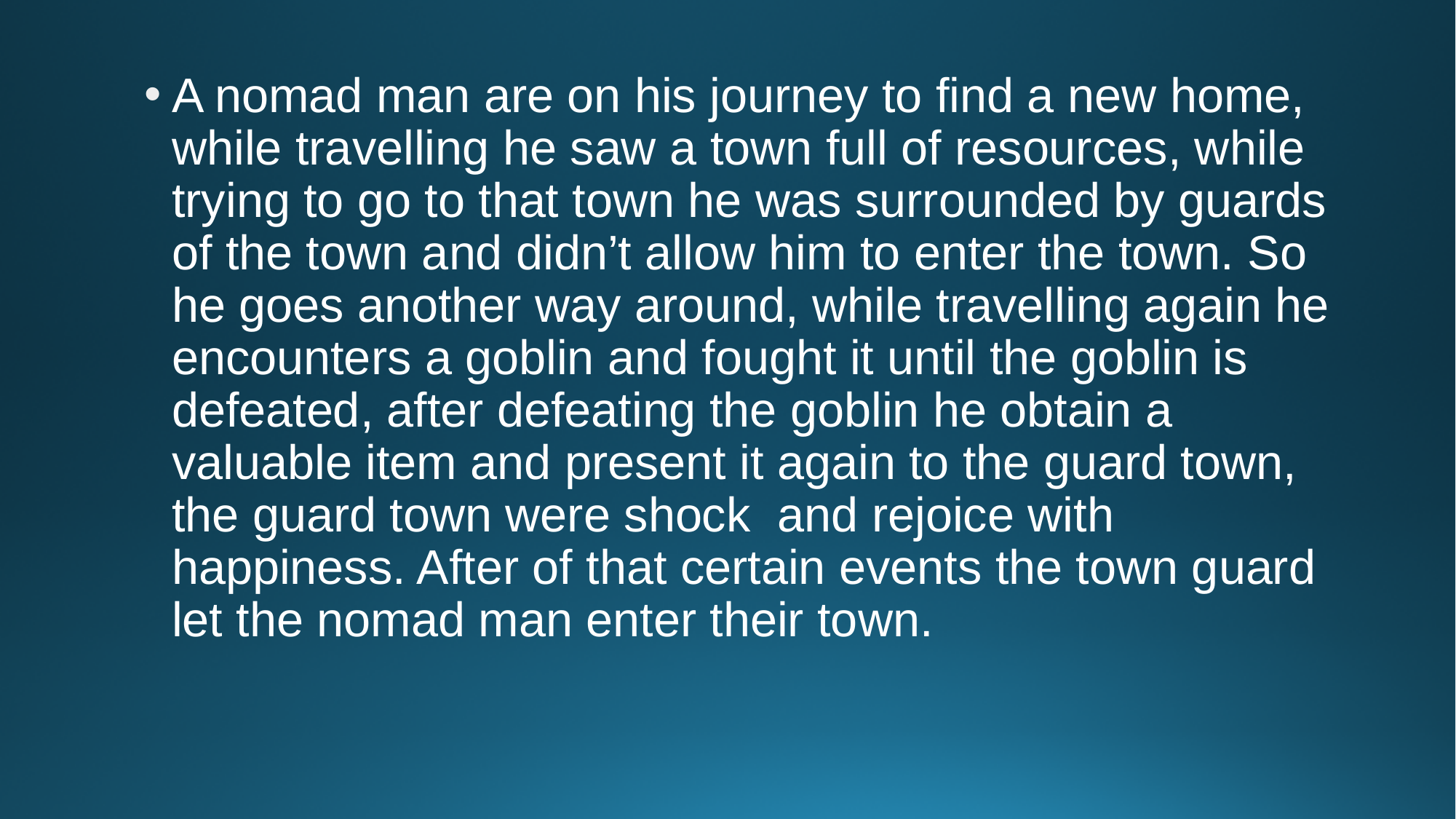

A nomad man are on his journey to find a new home, while travelling he saw a town full of resources, while trying to go to that town he was surrounded by guards of the town and didn’t allow him to enter the town. So he goes another way around, while travelling again he encounters a goblin and fought it until the goblin is defeated, after defeating the goblin he obtain a valuable item and present it again to the guard town, the guard town were shock  and rejoice with happiness. After of that certain events the town guard let the nomad man enter their town.